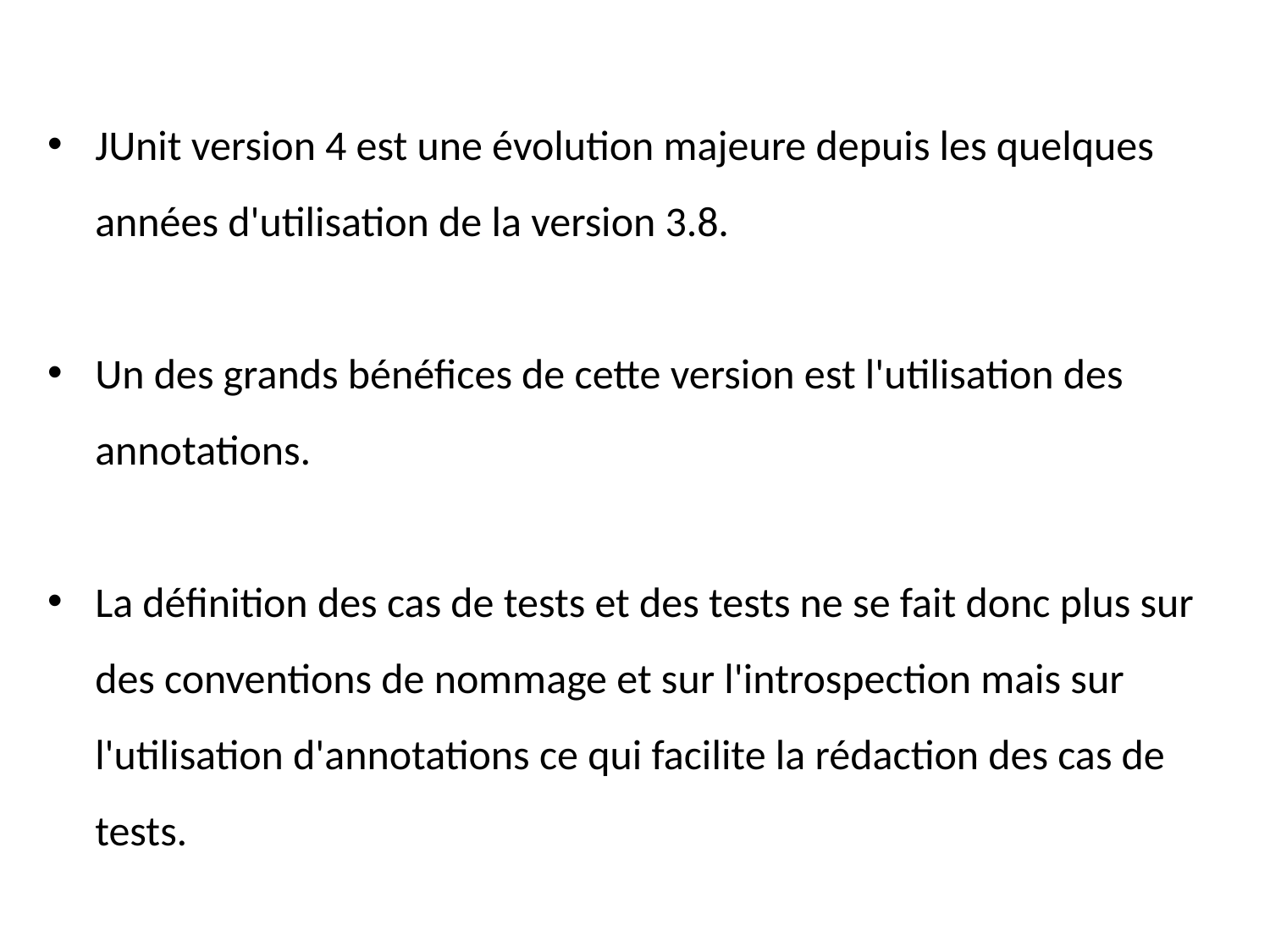

JUnit version 4 est une évolution majeure depuis les quelques années d'utilisation de la version 3.8.

Un des grands bénéfices de cette version est l'utilisation des annotations.

La définition des cas de tests et des tests ne se fait donc plus sur des conventions de nommage et sur l'introspection mais sur l'utilisation d'annotations ce qui facilite la rédaction des cas de tests.